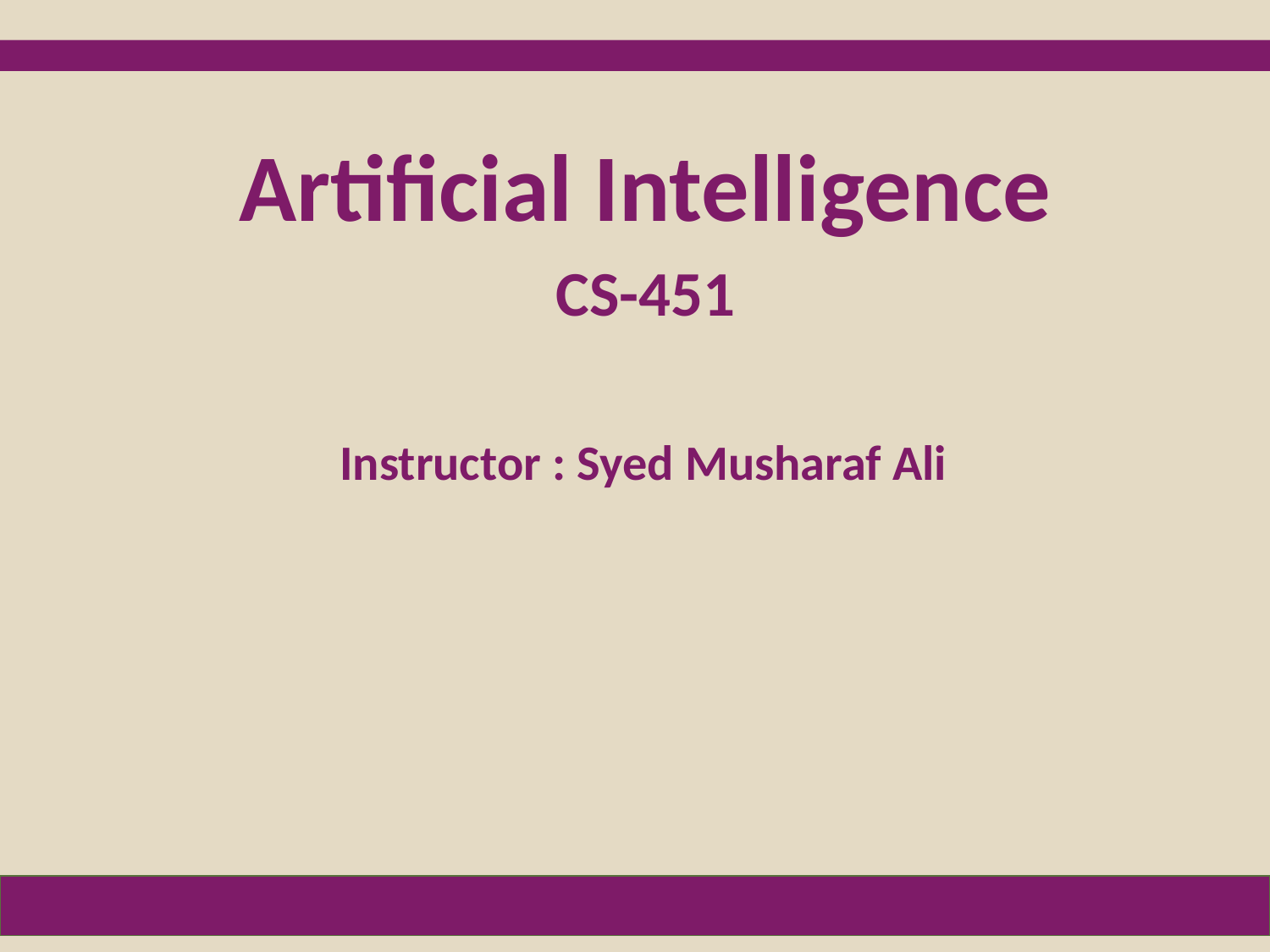

Artificial Intelligence
CS-451
Instructor : Syed Musharaf Ali